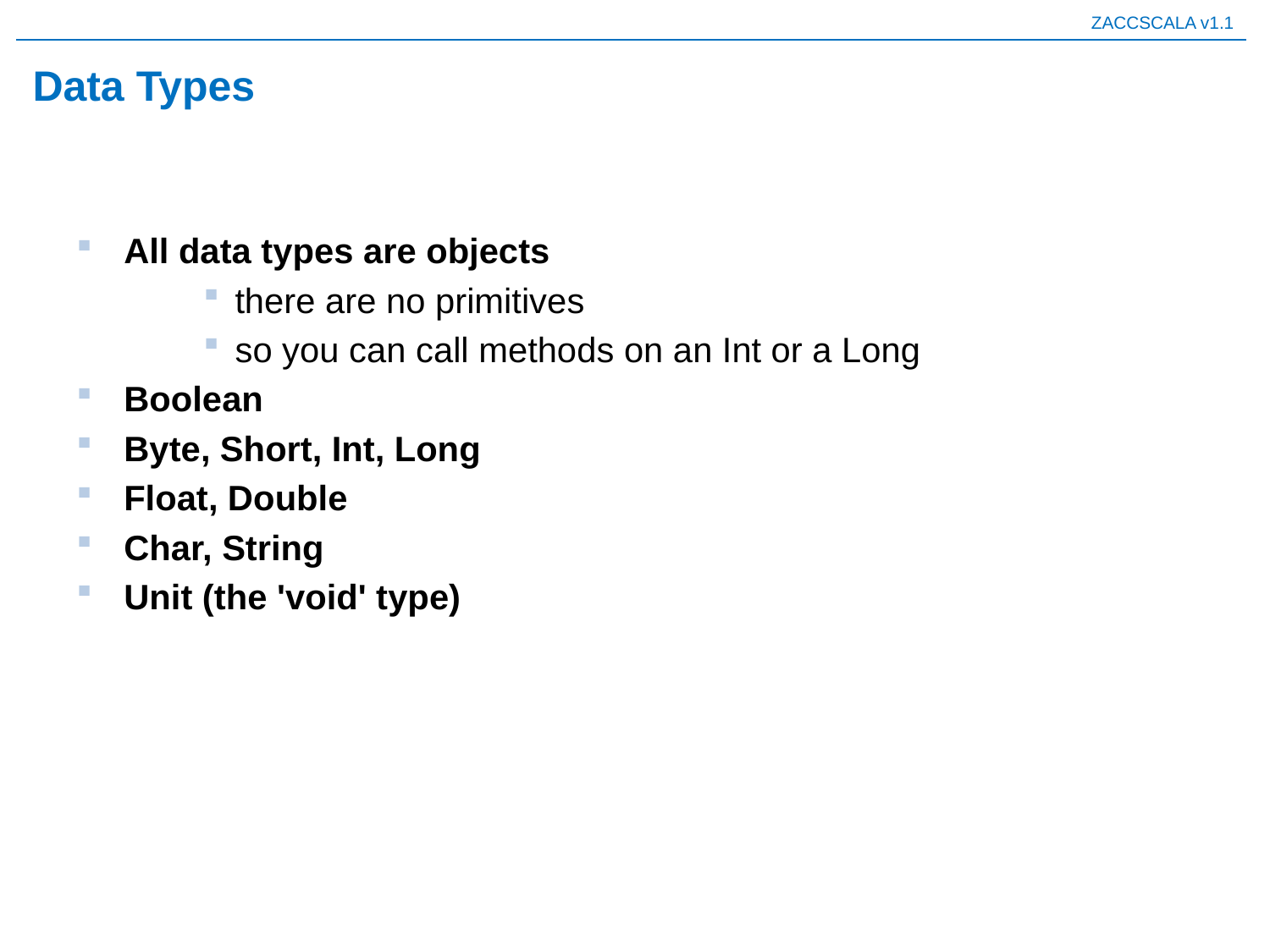

# Data Types
All data types are objects
there are no primitives
so you can call methods on an Int or a Long
Boolean
Byte, Short, Int, Long
Float, Double
Char, String
Unit (the 'void' type)